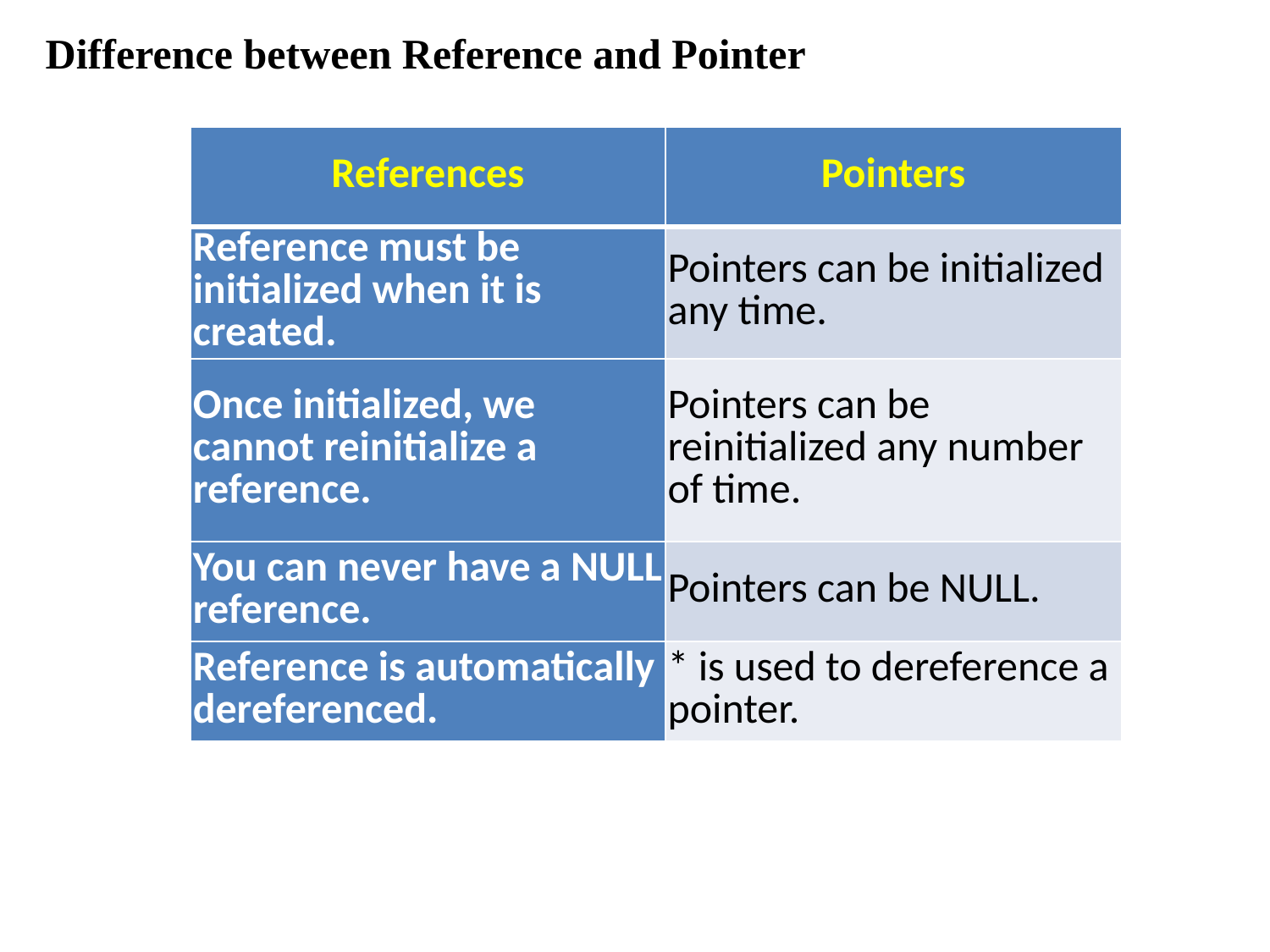

Difference between Reference and Pointer

| References | Pointers |
| --- | --- |
| Reference must be initialized when it is created. | Pointers can be initialized any time. |
| Once initialized, we cannot reinitialize a reference. | Pointers can be reinitialized any number of time. |
| You can never have a NULL reference. | Pointers can be NULL. |
| Reference is automatically dereferenced. | \* is used to dereference a pointer. |